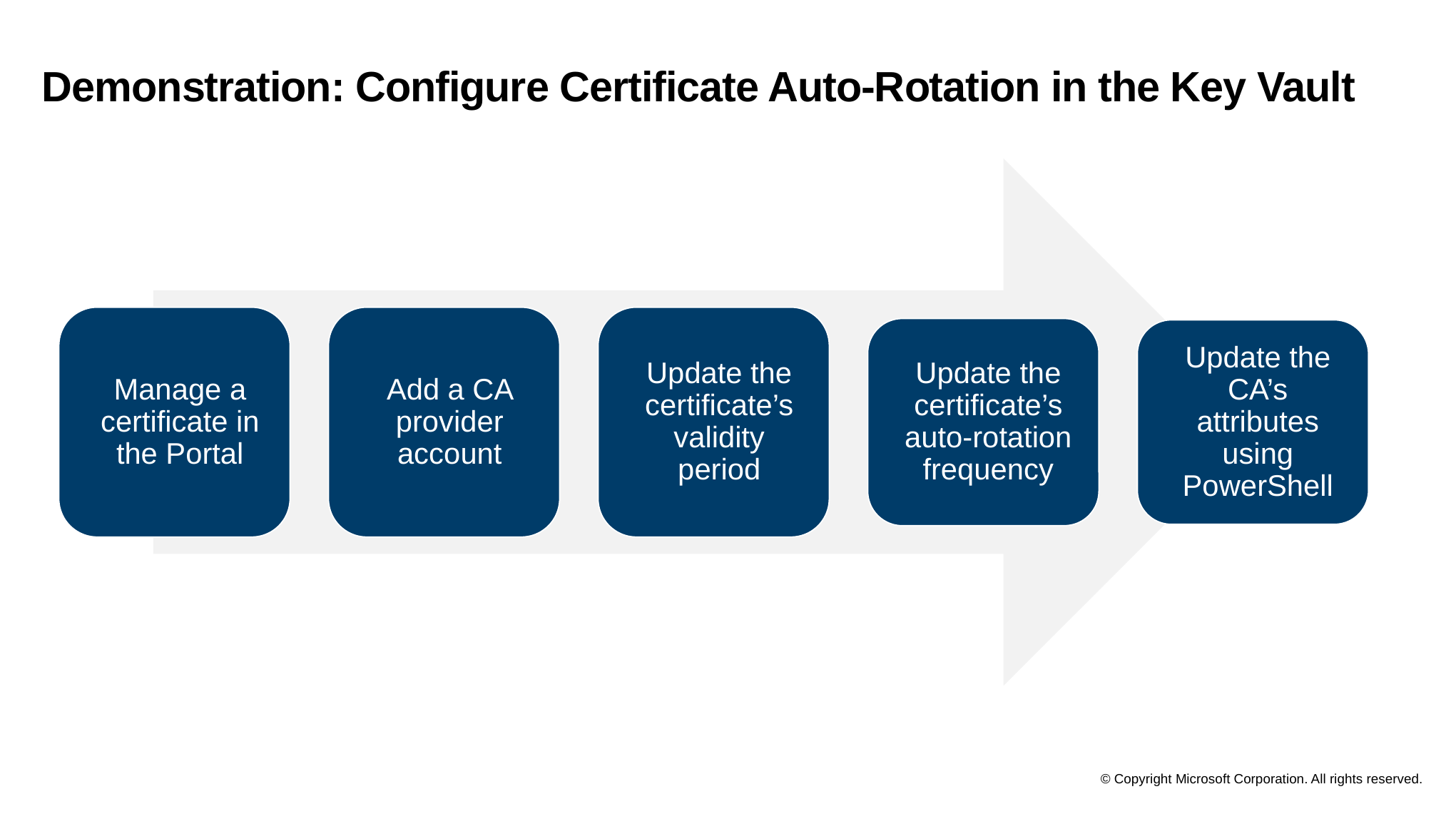

# Demonstration: Configure Certificate Auto-Rotation in the Key Vault
Manage a certificate in the Portal
Add a CA provider account
Update the certificate’s validity period
Update the certificate’s auto-rotation frequency
Update the CA’s attributes using PowerShell